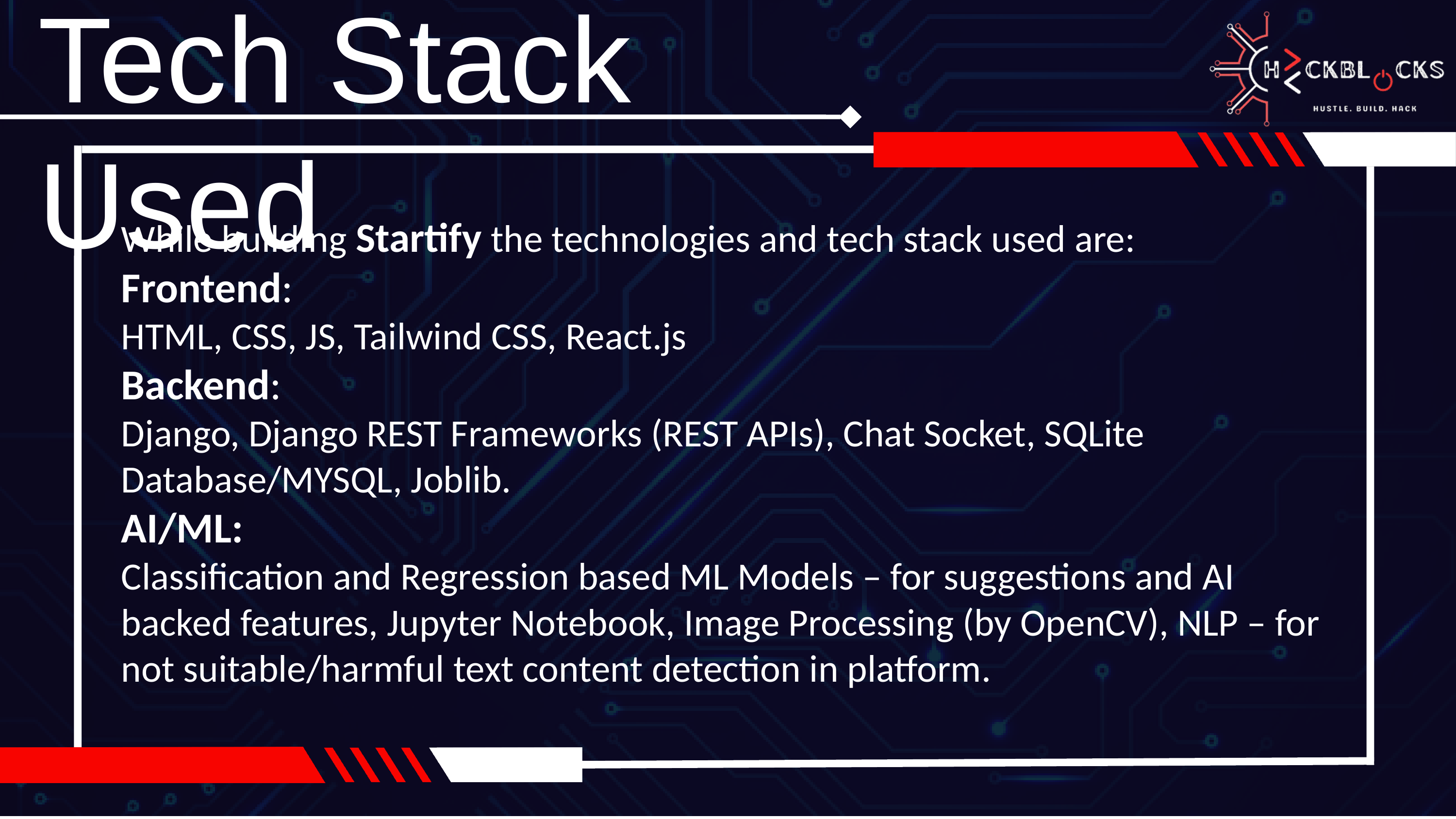

Tech Stack Used

While building Startify the technologies and tech stack used are:
Frontend:
HTML, CSS, JS, Tailwind CSS, React.js
Backend:
Django, Django REST Frameworks (REST APIs), Chat Socket, SQLite Database/MYSQL, Joblib.
AI/ML:
Classification and Regression based ML Models – for suggestions and AI backed features, Jupyter Notebook, Image Processing (by OpenCV), NLP – for not suitable/harmful text content detection in platform.